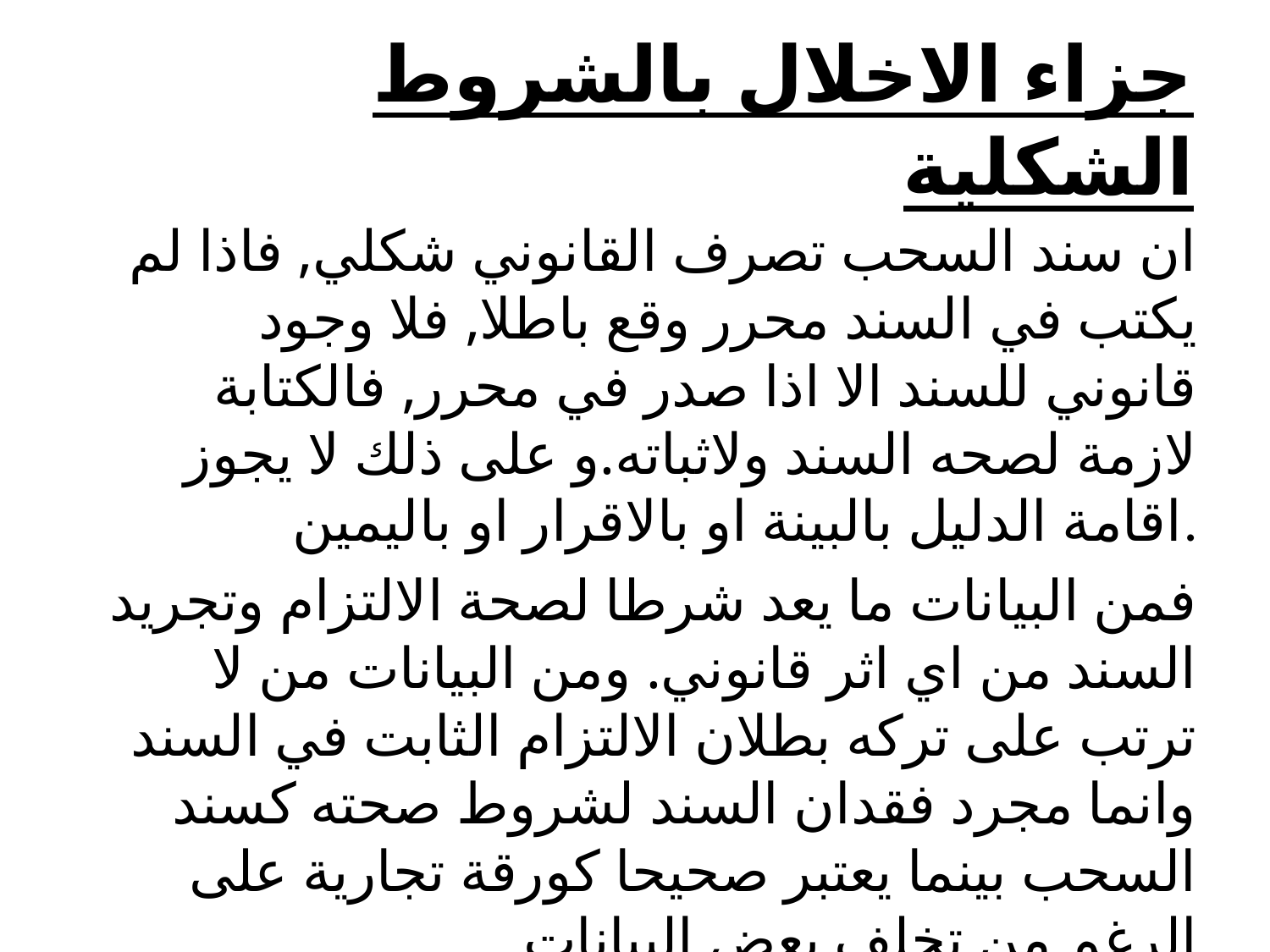

# جزاء الاخلال بالشروط الشكلية
ان سند السحب تصرف القانوني شكلي, فاذا لم يكتب في السند محرر وقع باطلا, فلا وجود قانوني للسند الا اذا صدر في محرر, فالكتابة لازمة لصحه السند ولاثباته.و على ذلك لا يجوز اقامة الدليل بالبينة او بالاقرار او باليمين.
فمن البيانات ما يعد شرطا لصحة الالتزام وتجريد السند من اي اثر قانوني. ومن البيانات من لا ترتب على تركه بطلان الالتزام الثابت في السند وانما مجرد فقدان السند لشروط صحته كسند السحب بينما يعتبر صحيحا كورقة تجارية على الرغم من تخلف بعض البيانات